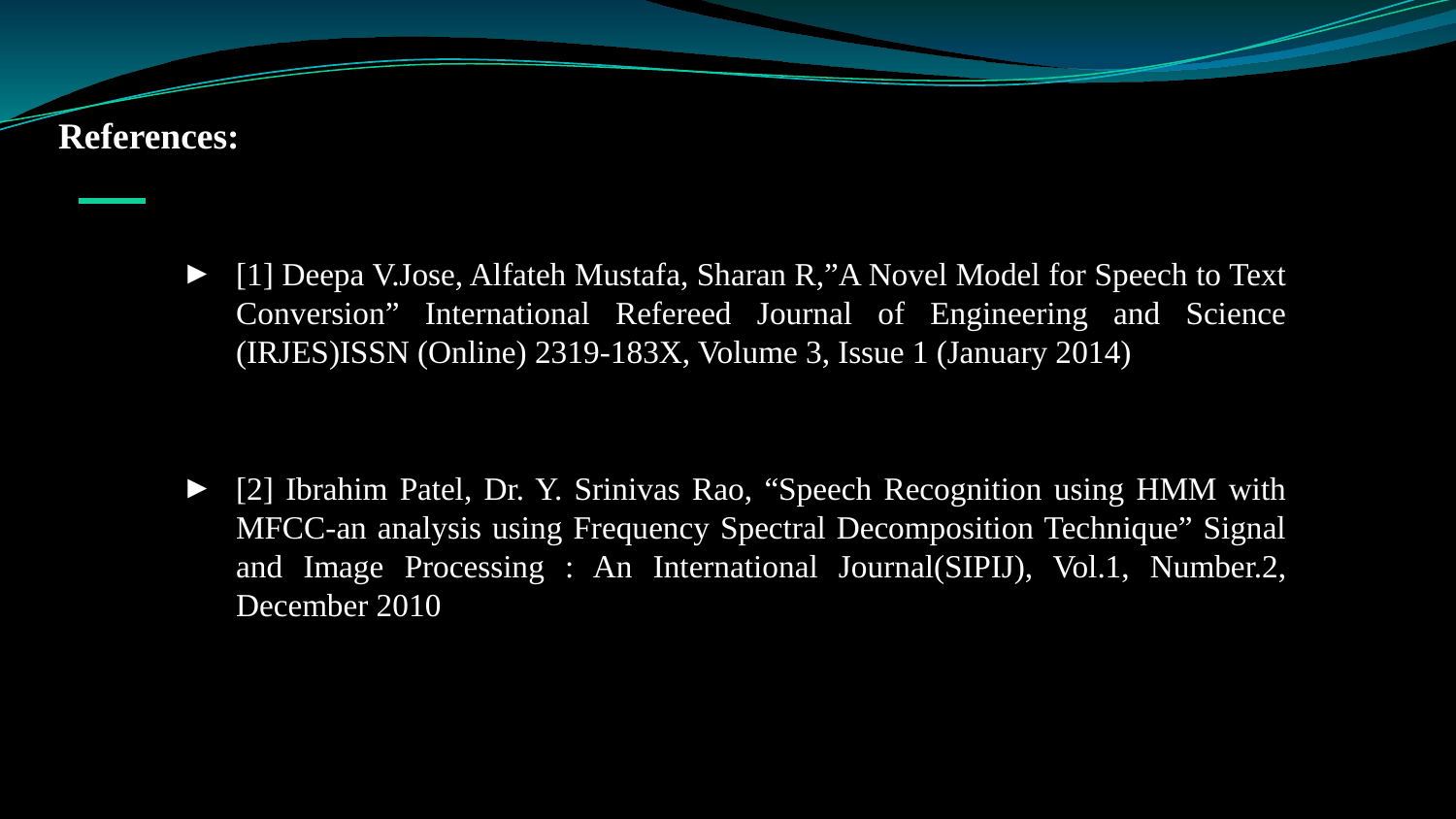

References:
[1] Deepa V.Jose, Alfateh Mustafa, Sharan R,”A Novel Model for Speech to Text Conversion” International Refereed Journal of Engineering and Science (IRJES)ISSN (Online) 2319-183X, Volume 3, Issue 1 (January 2014)

[2] Ibrahim Patel, Dr. Y. Srinivas Rao, “Speech Recognition using HMM with MFCC-an analysis using Frequency Spectral Decomposition Technique” Signal and Image Processing : An International Journal(SIPIJ), Vol.1, Number.2, December 2010